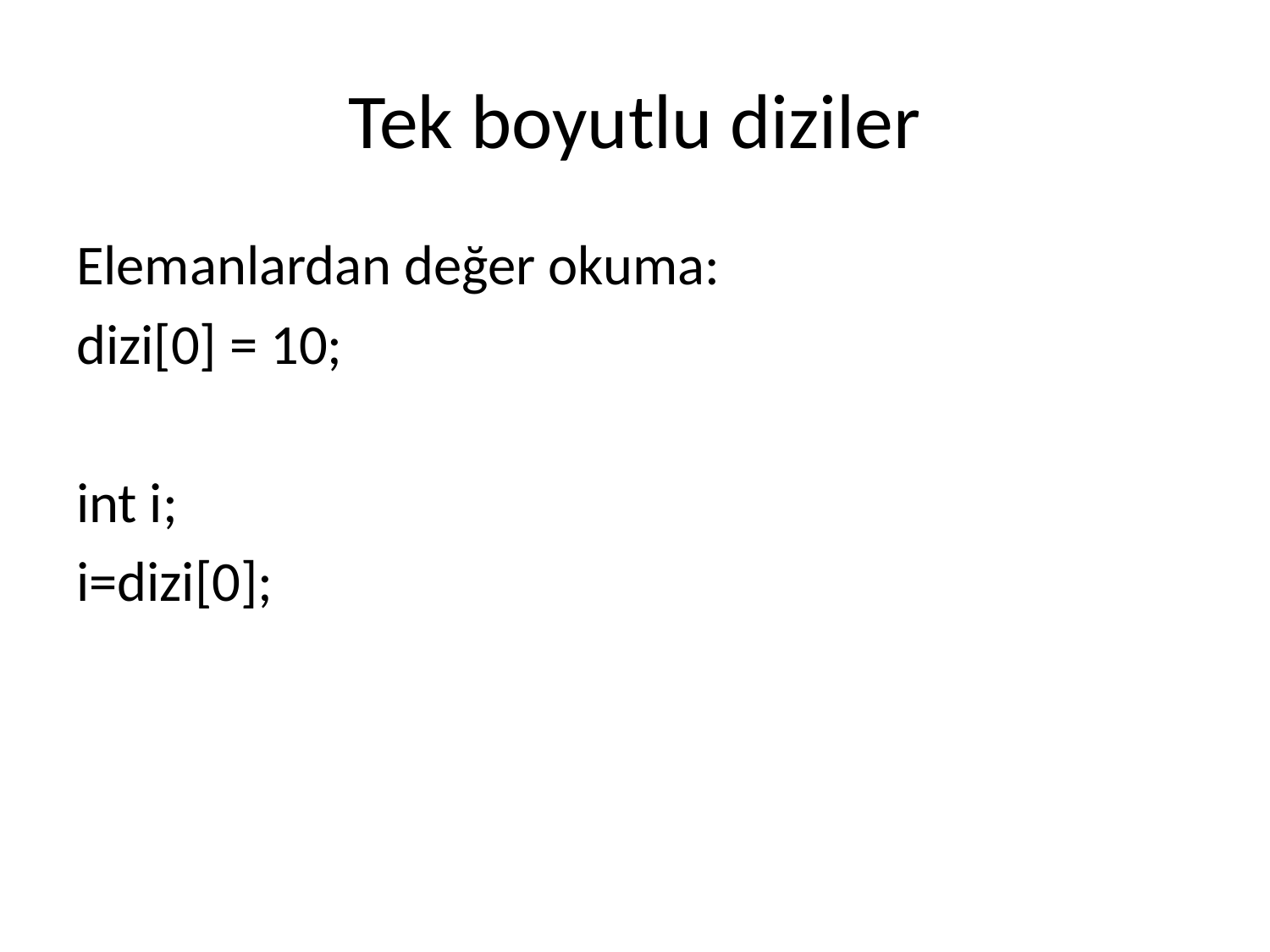

# Tek boyutlu diziler
Elemanlardan değer okuma:
dizi[0] = 10;

int i;
i=dizi[0];